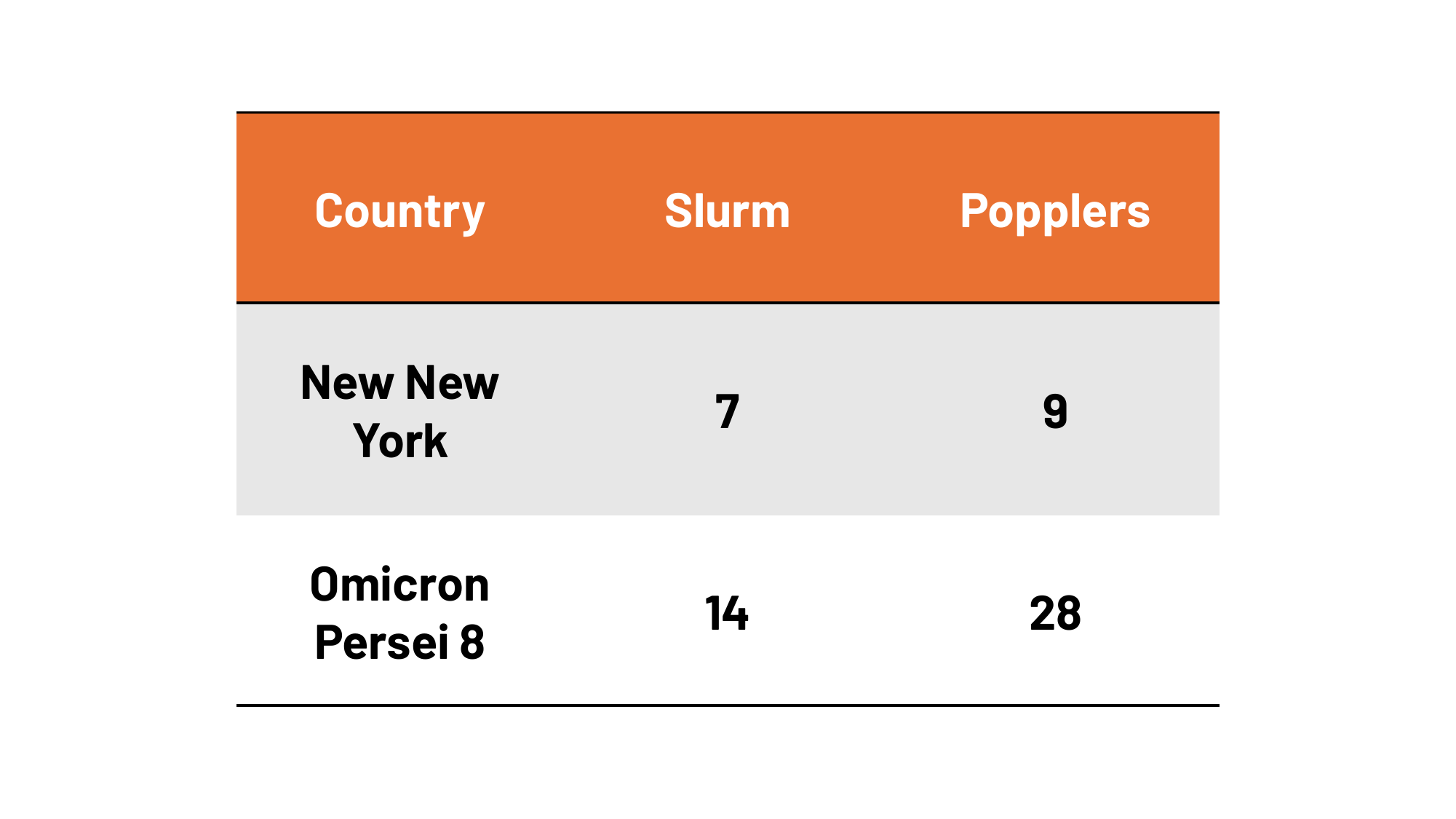

| Country | Slurm | Popplers |
| --- | --- | --- |
| New New York | 7 | 9 |
| Omicron Persei 8 | 14 | 28 |